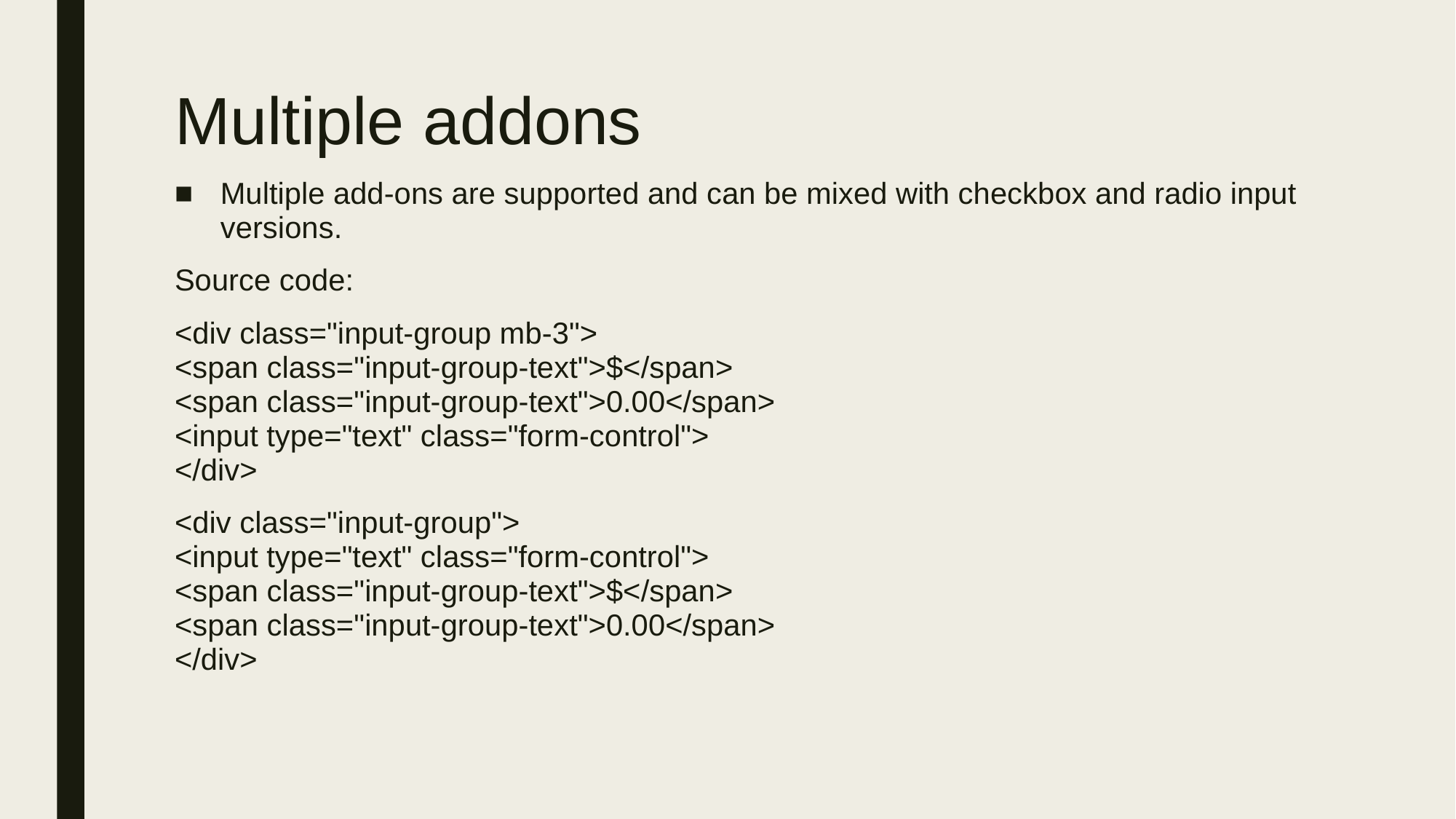

# Multiple addons
Multiple add-ons are supported and can be mixed with checkbox and radio input versions.
Source code:
<div class="input-group mb-3">
<span class="input-group-text">$</span>
<span class="input-group-text">0.00</span>
<input type="text" class="form-control">
</div>
<div class="input-group">
<input type="text" class="form-control">
<span class="input-group-text">$</span>
<span class="input-group-text">0.00</span>
</div>